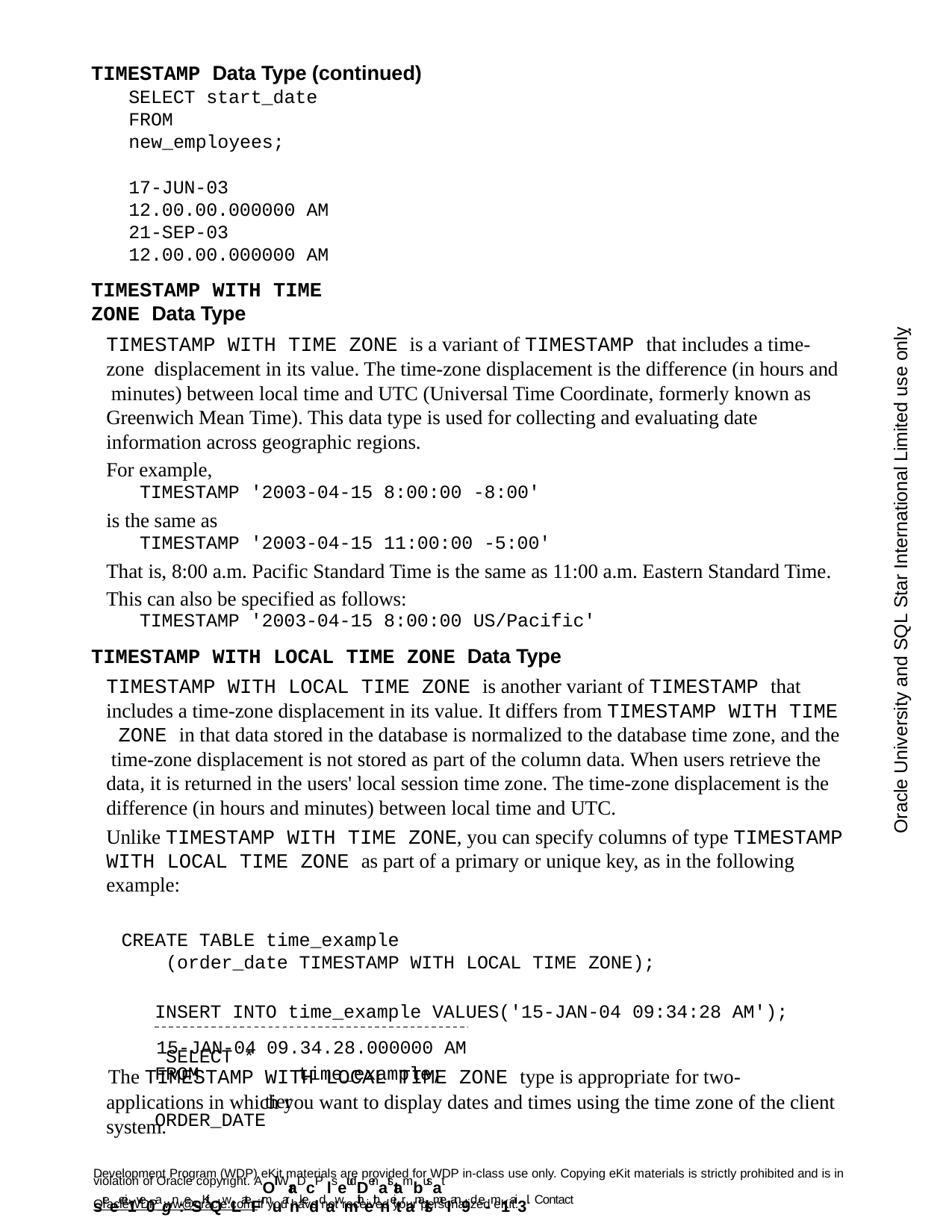

TIMESTAMP Data Type (continued)
SELECT start_date  FROM	new_employees;

17-JUN-03 12.00.00.000000 AM
21-SEP-03 12.00.00.000000 AM
TIMESTAMP WITH TIME ZONE Data Type
TIMESTAMP WITH TIME ZONE is a variant of TIMESTAMP that includes a time-zone  displacement in its value. The time-zone displacement is the difference (in hours and  minutes) between local time and UTC (Universal Time Coordinate, formerly known as  Greenwich Mean Time). This data type is used for collecting and evaluating date  information across geographic regions.
For example,
TIMESTAMP '2003-04-15 8:00:00 -8:00'
is the same as
TIMESTAMP '2003-04-15 11:00:00 -5:00'
That is, 8:00 a.m. Pacific Standard Time is the same as 11:00 a.m. Eastern Standard Time.  This can also be specified as follows:
TIMESTAMP '2003-04-15 8:00:00 US/Pacific'
TIMESTAMP WITH LOCAL TIME ZONE Data Type
TIMESTAMP WITH LOCAL TIME ZONE is another variant of TIMESTAMP that  includes a time-zone displacement in its value. It differs from TIMESTAMP WITH TIME  ZONE in that data stored in the database is normalized to the database time zone, and the  time-zone displacement is not stored as part of the column data. When users retrieve the  data, it is returned in the users' local session time zone. The time-zone displacement is the  difference (in hours and minutes) between local time and UTC.
Unlike TIMESTAMP WITH TIME ZONE, you can specify columns of type TIMESTAMP  WITH LOCAL TIME ZONE as part of a primary or unique key, as in the following example:

CREATE TABLE time_example
(order_date TIMESTAMP WITH LOCAL TIME ZONE);
INSERT INTO time_example VALUES('15-JAN-04 09:34:28 AM');  SELECT *
FROM	time_example;

ORDER_DATE
Oracle University and SQL Star International Limited use onlyฺ

15-JAN-04
The TIMESTAMP
09.34.28.000000 AM
WITH LOCAL TIME ZONE type is appropriate for two-tier
applications in which you want to display dates and times using the time zone of the client  system.
Development Program (WDP) eKit materials are provided for WDP in-class use only. Copying eKit materials is strictly prohibited and is in
violation of Oracle copyright. AOll WraDcP lsetudDenatstambusat sreecei1ve0agn:eSKitQwLateFrmuarnkeddawmithethneitranalsmeI an9d e-m1ai3l. Contact
OracleWDP_ww@oracle.com if you have not received your personalized eKit.